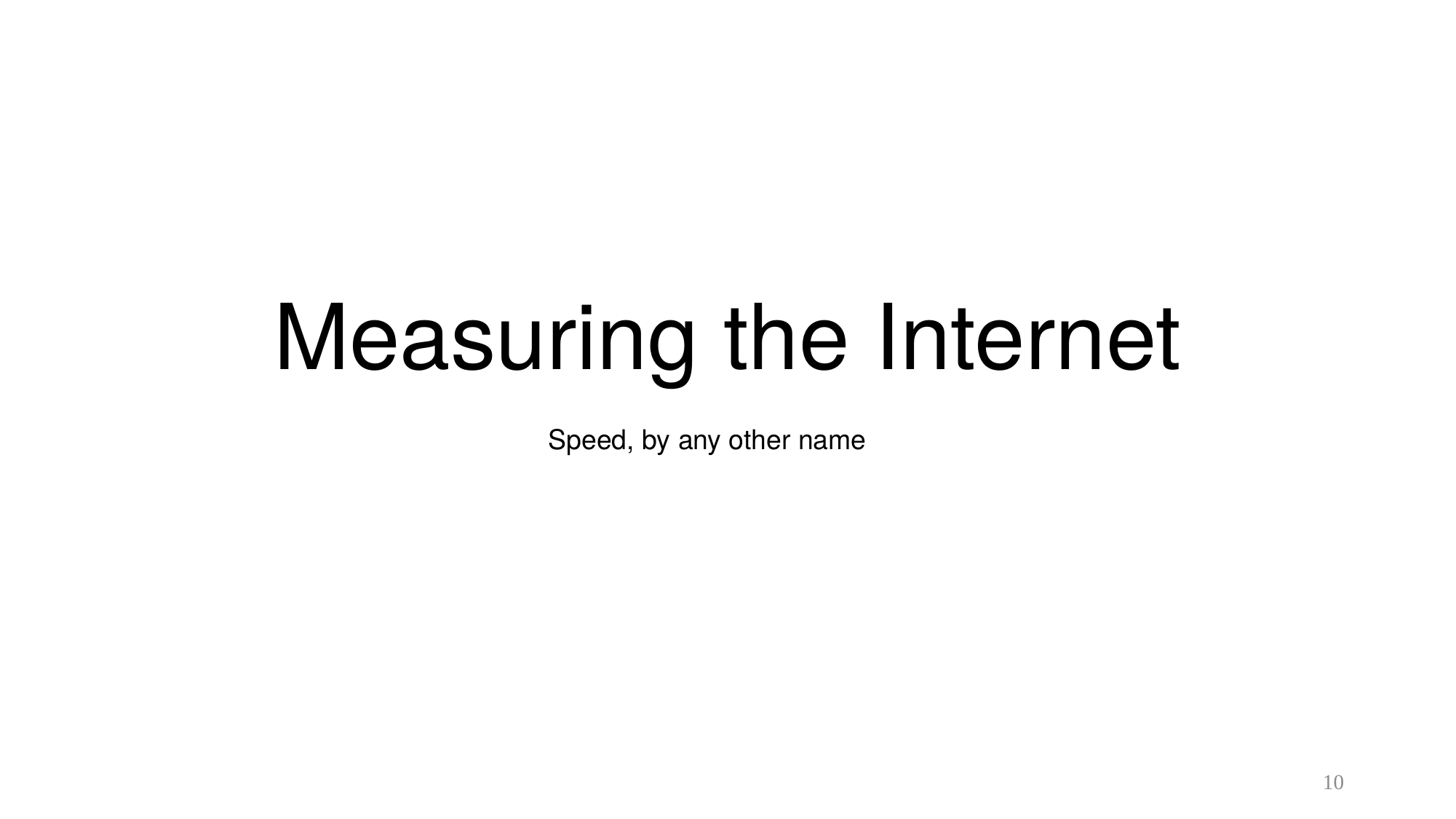

# Measuring the Internet
Speed, by any other name
10